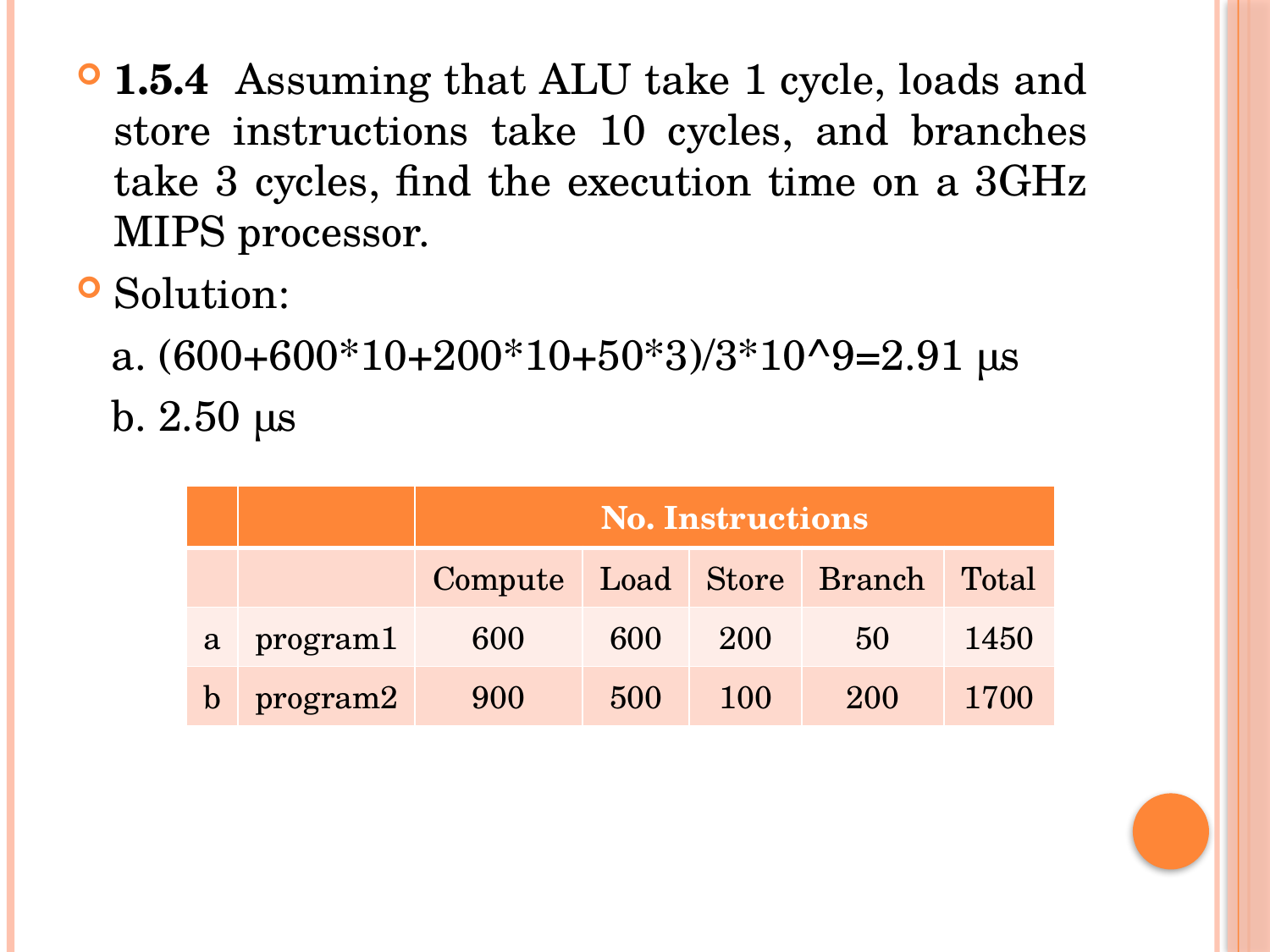

1.5.4  Assuming that ALU take 1 cycle, loads and store instructions take 10 cycles, and branches take 3 cycles, find the execution time on a 3GHz MIPS processor.
Solution:
   a. (600+600*10+200*10+50*3)/3*10^9=2.91 μs
   b. 2.50 μs
|  |  | No. Instructions |  |  |  |  |
| --- | --- | --- | --- | --- | --- | --- |
|  |  | Compute | Load | Store | Branch | Total |
| a | program1 | 600 | 600 | 200 | 50 | 1450 |
| b | program2 | 900 | 500 | 100 | 200 | 1700 |